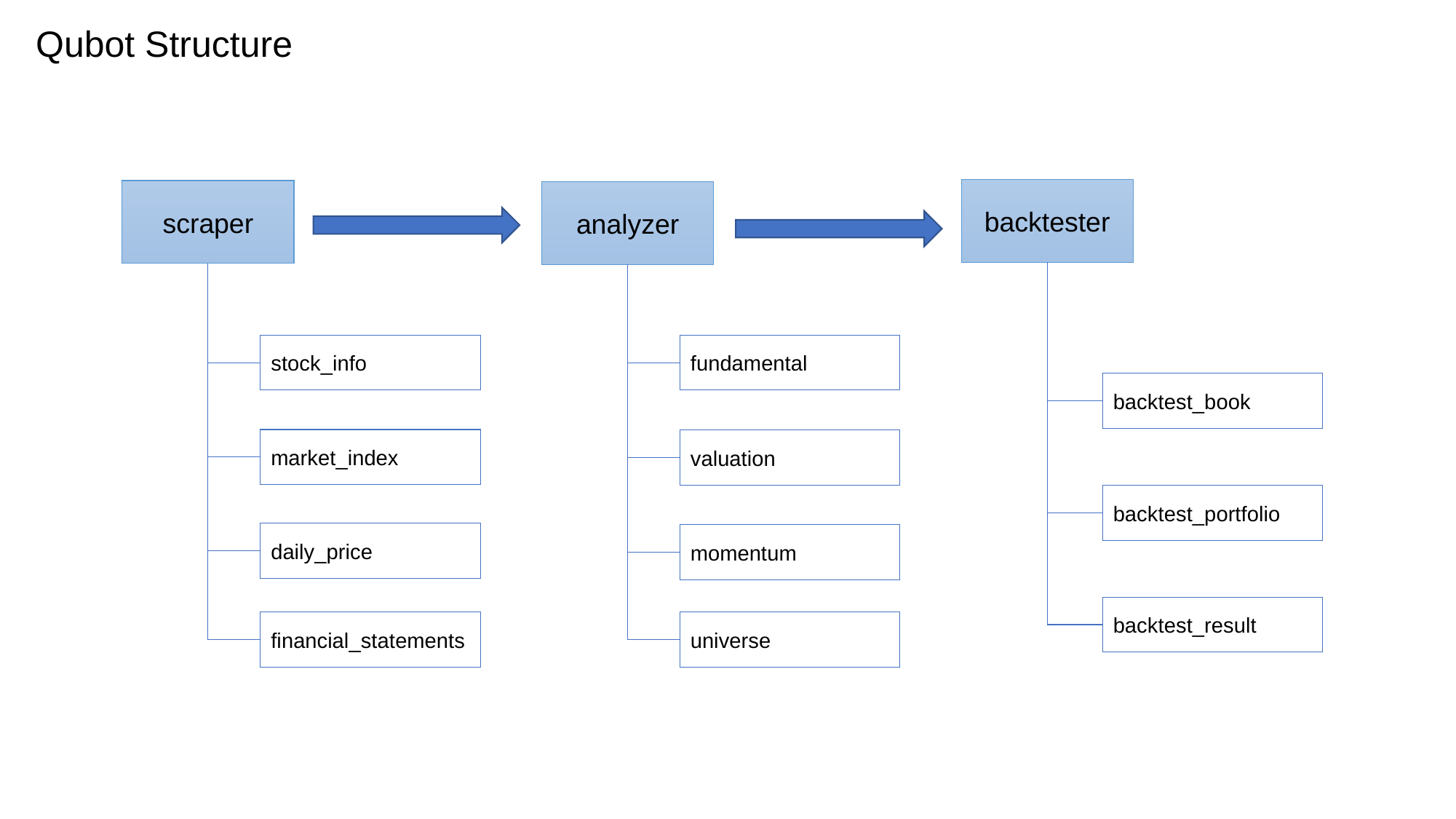

Qubot Structure
backtester
scraper
analyzer

fundamental
stock_info
backtest_book
market_index
valuation
backtest_portfolio
daily_price
momentum
backtest_result
financial_statements
universe